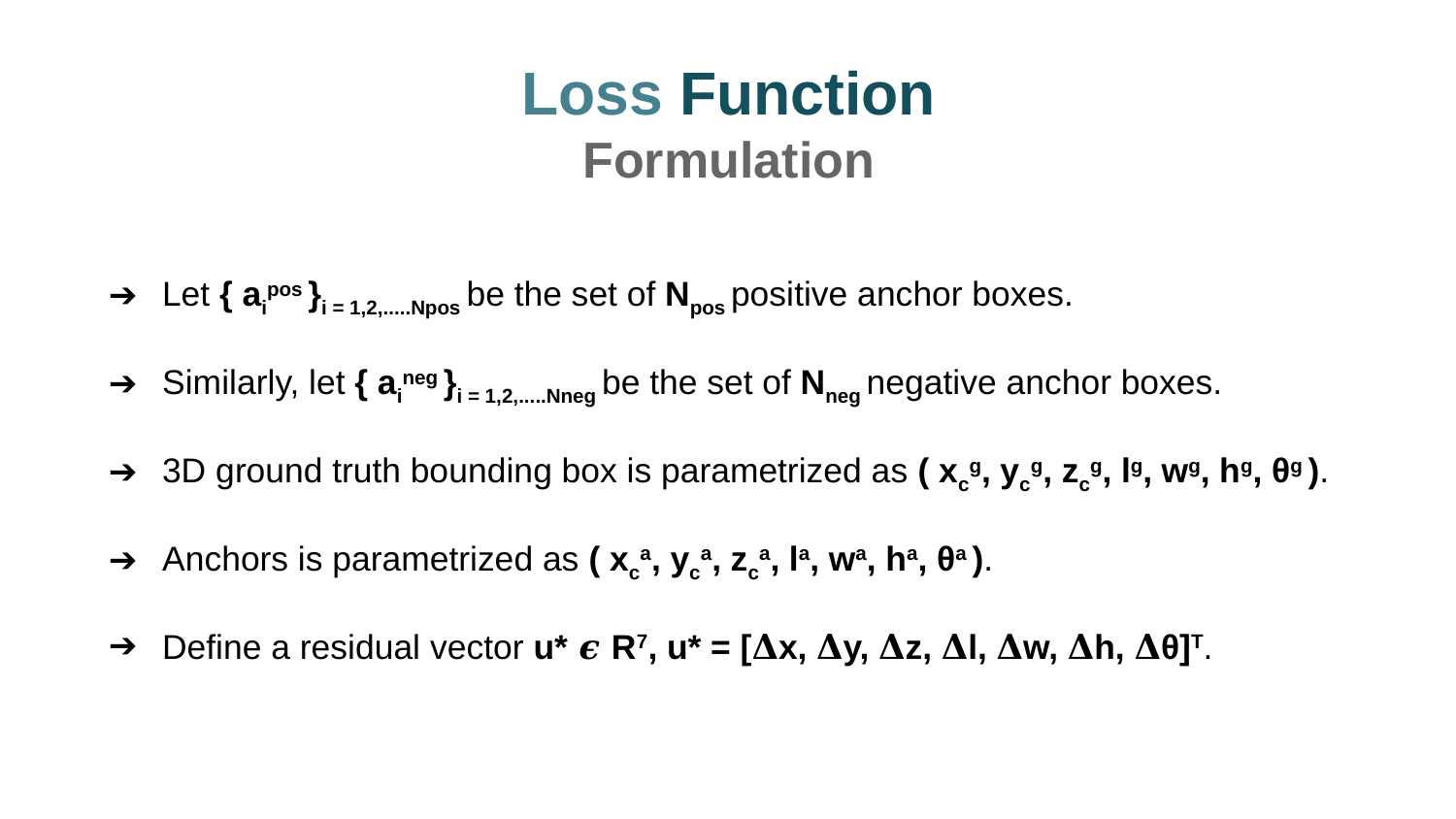

Loss Function
Formulation
Let { aipos }i = 1,2,.....Npos be the set of Npos positive anchor boxes.

Similarly, let { aineg }i = 1,2,.....Nneg be the set of Nneg negative anchor boxes.

3D ground truth bounding box is parametrized as ( xcg, ycg, zcg, lg, wg, hg, θg ).

Anchors is parametrized as ( xca, yca, zca, la, wa, ha, θa ).

Define a residual vector u* 𝝐 R7, u* = [𝚫x, 𝚫y, 𝚫z, 𝚫l, 𝚫w, 𝚫h, 𝚫θ]T.